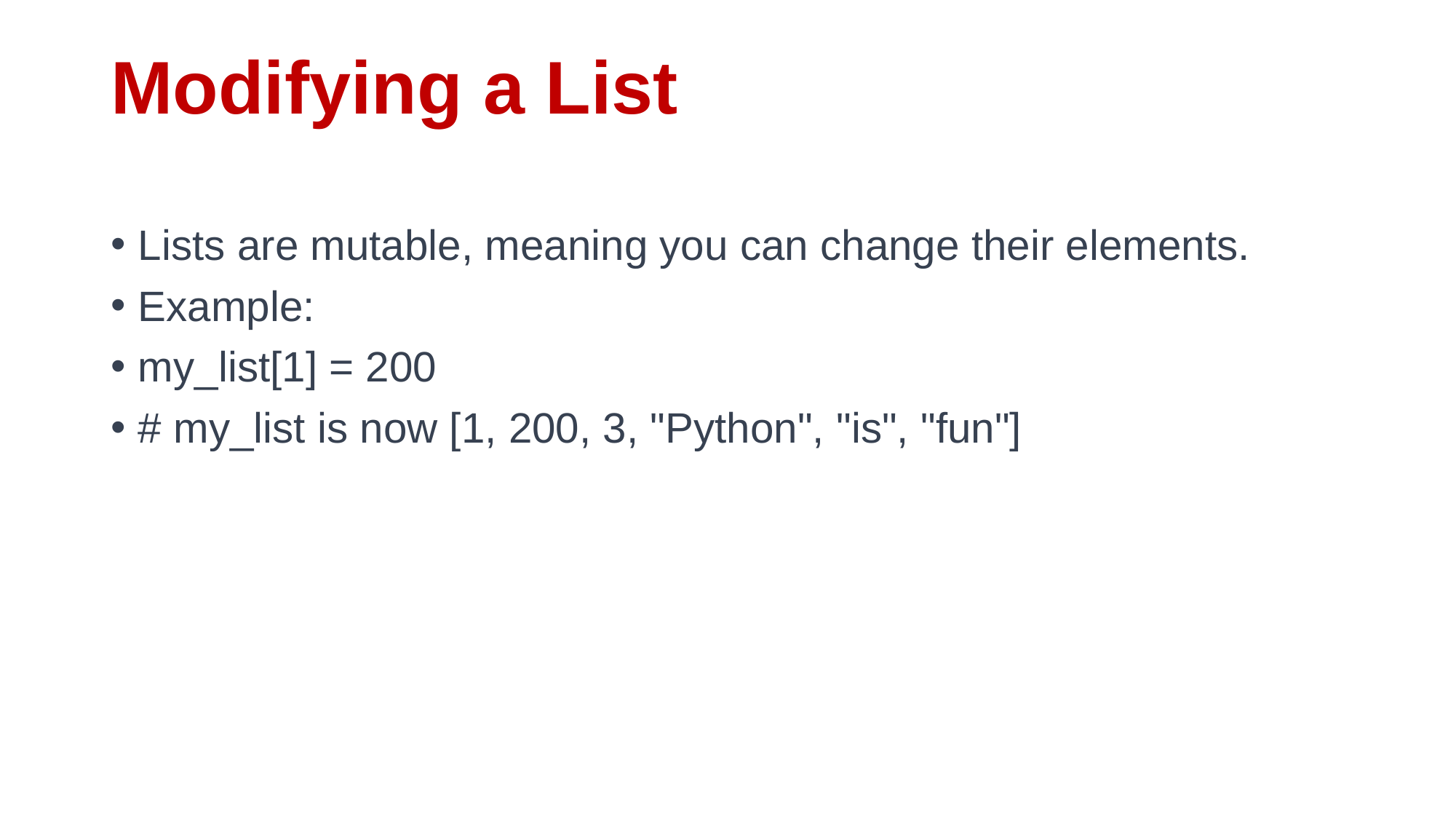

# Modifying a List
Lists are mutable, meaning you can change their elements.
Example:
my_list[1] = 200
# my_list is now [1, 200, 3, "Python", "is", "fun"]